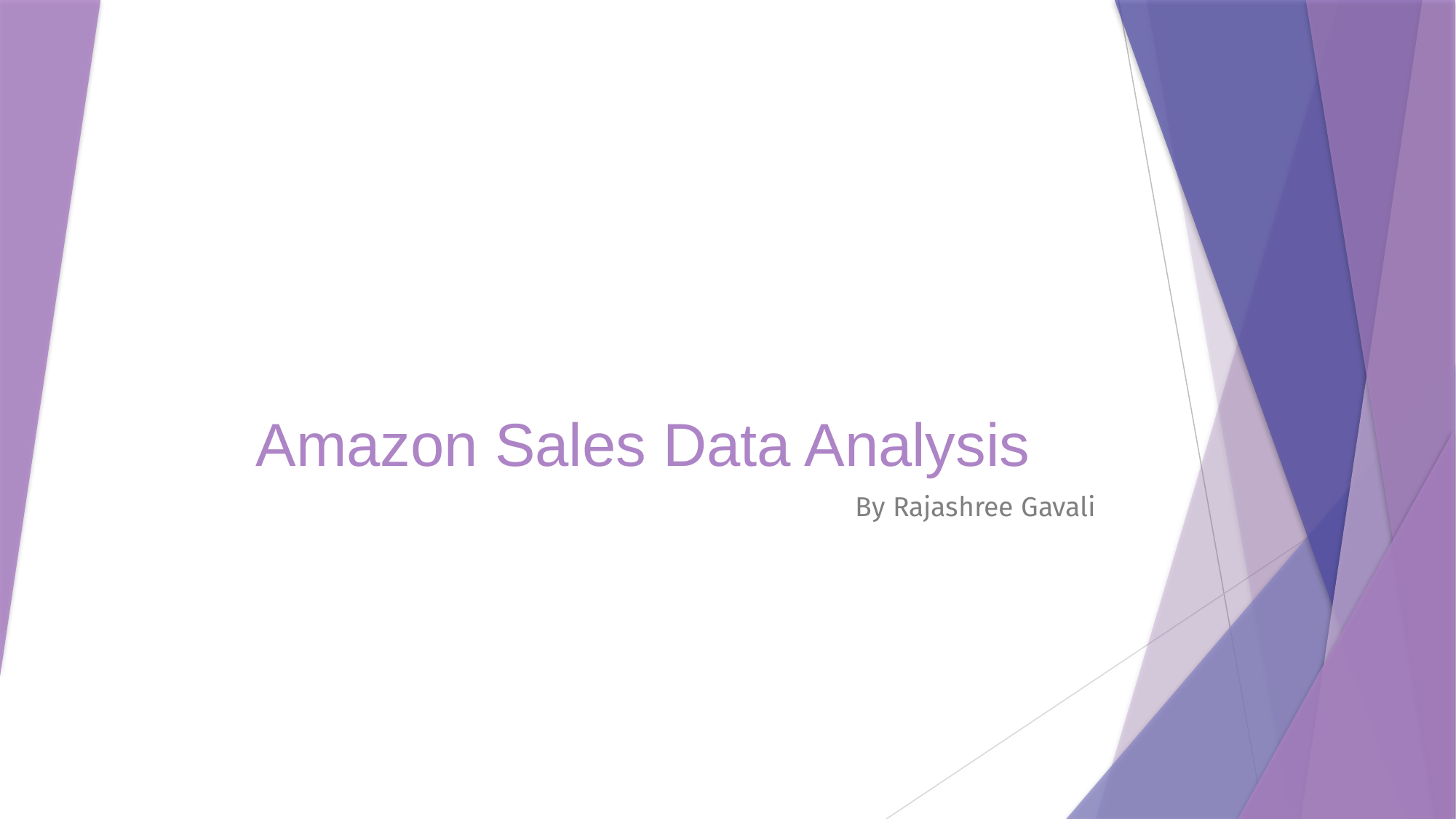

# Amazon Sales Data Analysis
By Rajashree Gavali